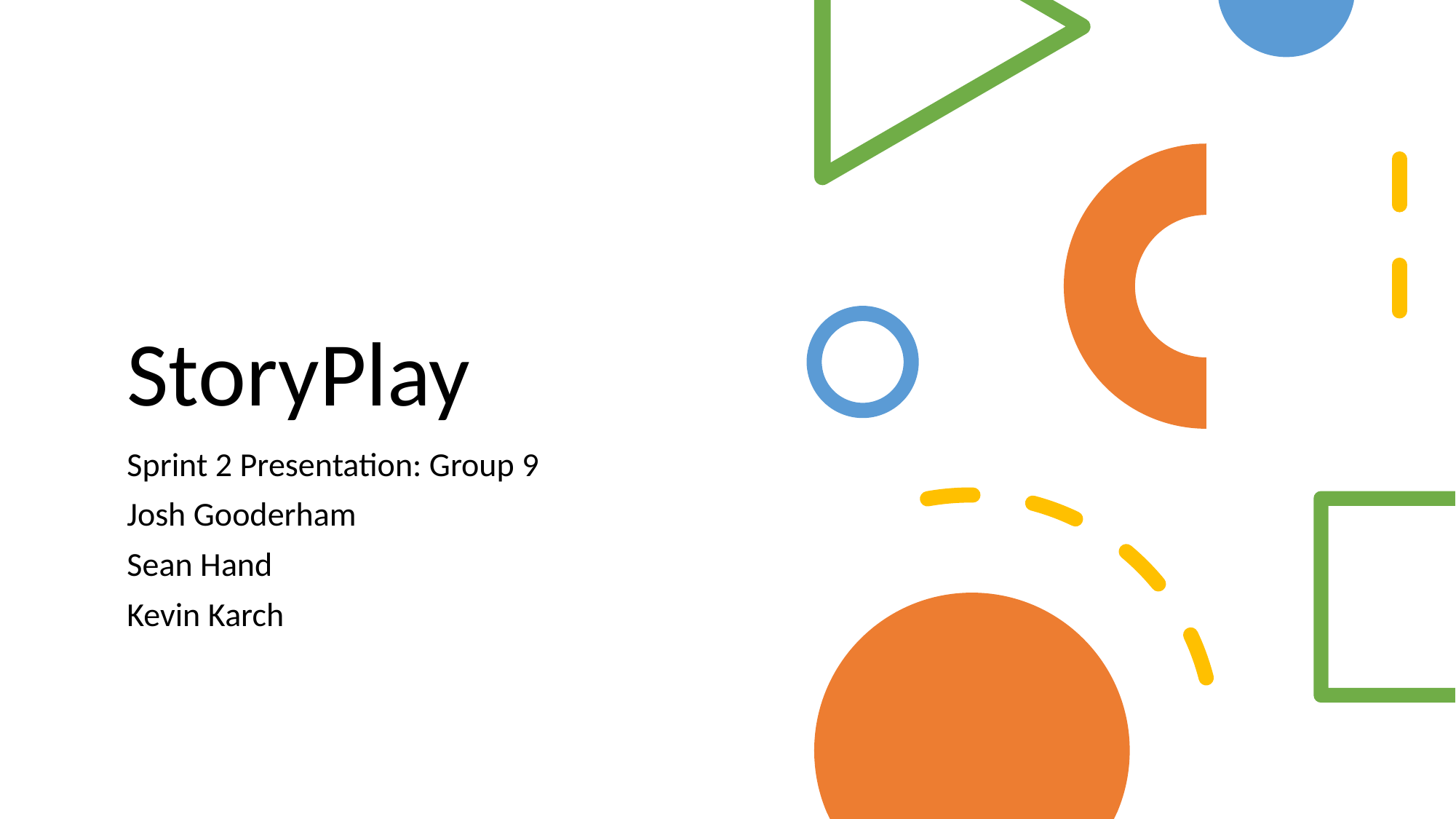

# StoryPlay

Sprint 2 Presentation: Group 9
Josh Gooderham
Sean Hand
Kevin Karch